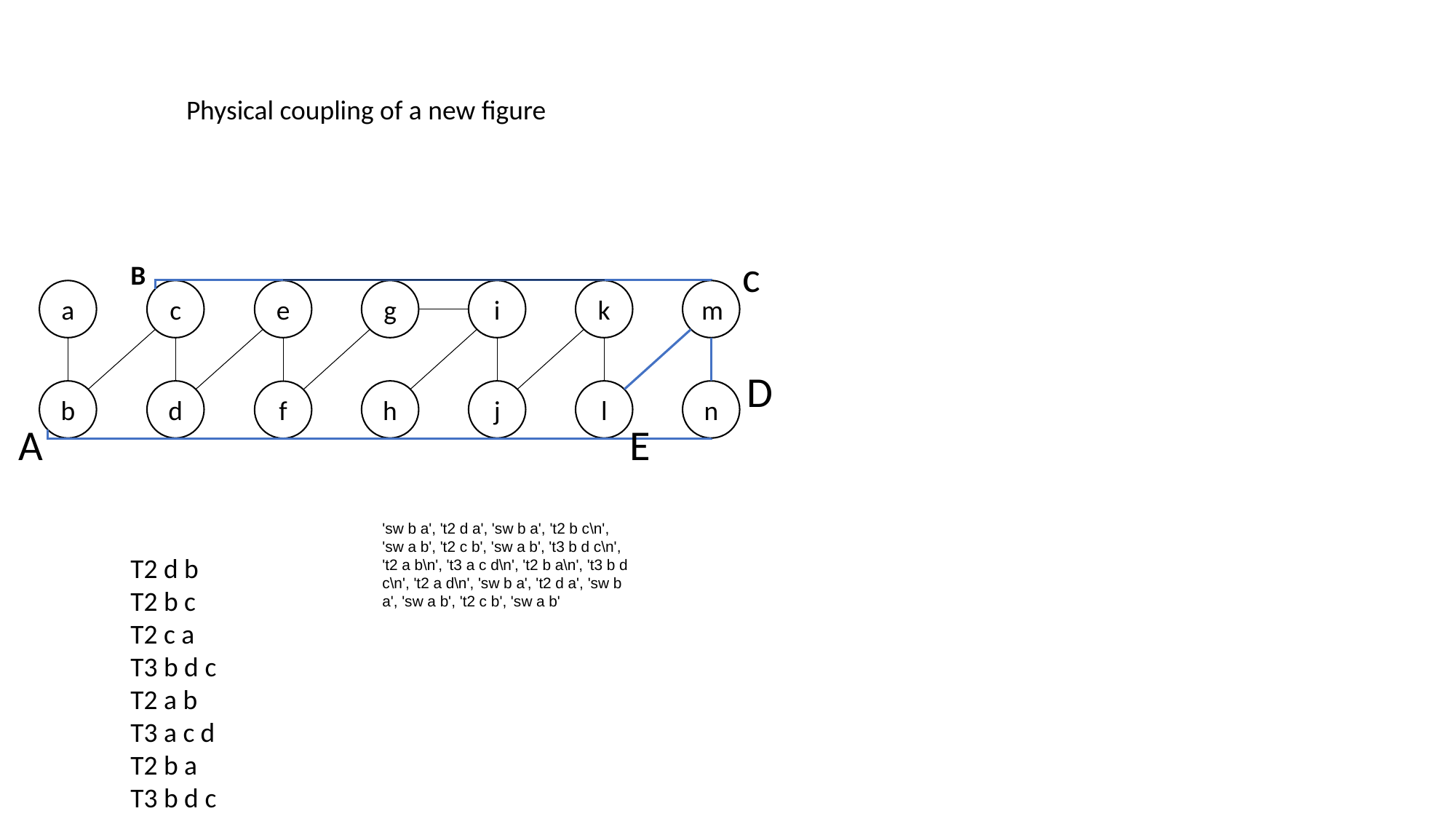

Physical coupling of a new figure
c
B
m
k
i
e
g
a
c
D
n
l
h
j
b
d
f
A
E
'sw b a', 't2 d a', 'sw b a', 't2 b c\n', 'sw a b', 't2 c b', 'sw a b', 't3 b d c\n', 't2 a b\n', 't3 a c d\n', 't2 b a\n', 't3 b d c\n', 't2 a d\n', 'sw b a', 't2 d a', 'sw b a', 'sw a b', 't2 c b', 'sw a b'
T2 d b
T2 b c
T2 c a
T3 b d c
T2 a b
T3 a c d
T2 b a
T3 b d c
T2 a d
T2 d b
T2 c a